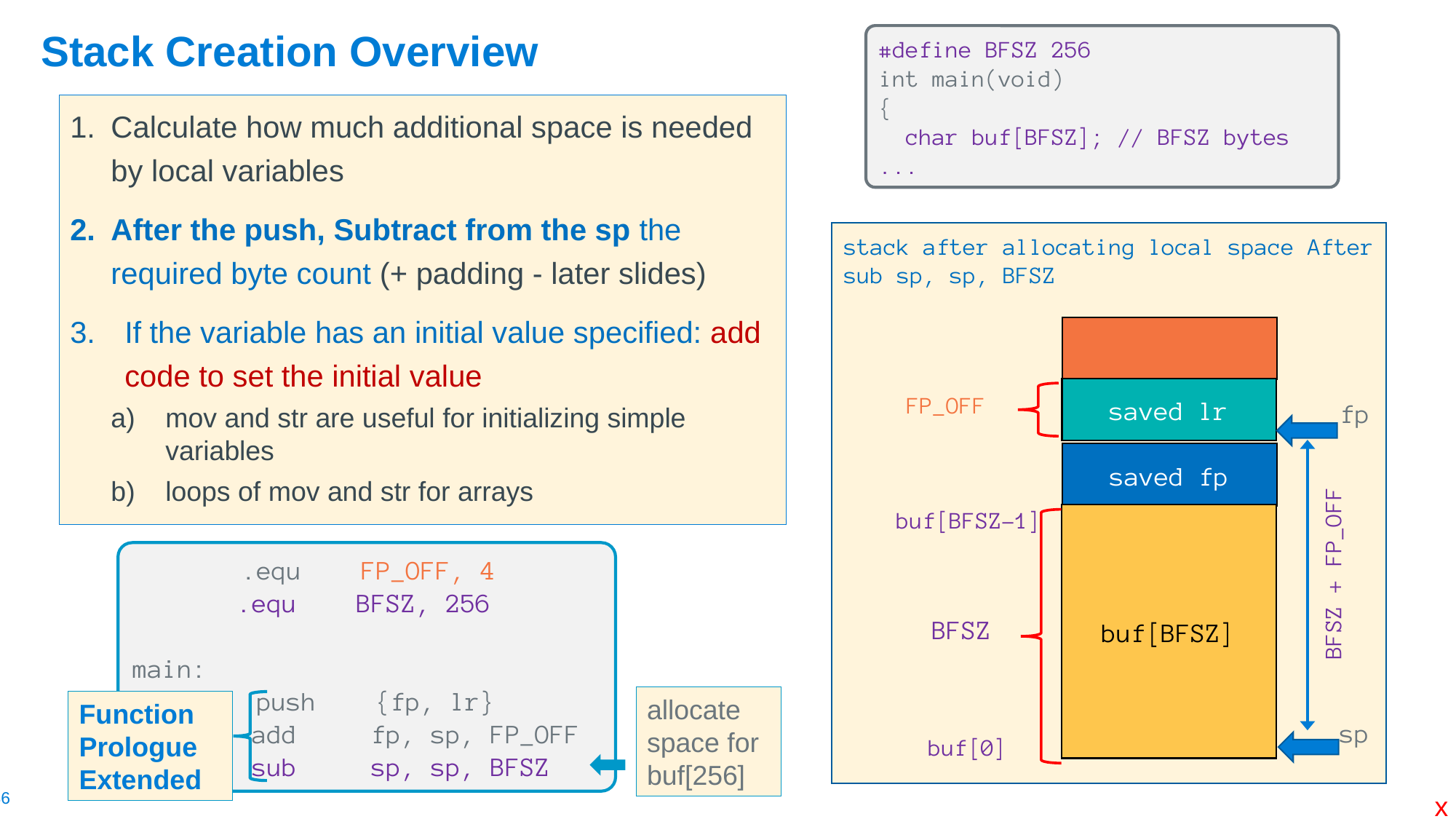

# Stack Creation Overview
#define BFSZ 256
int main(void)
{
  char buf[BFSZ]; // BFSZ bytes
...
Calculate how much additional space is needed by local variables
After the push, Subtract from the sp the required byte count (+ padding - later slides)
If the variable has an initial value specified: add code to set the initial value
mov and str are useful for initializing simple variables
loops of mov and str for arrays

stack after allocating local space After 	sub sp, sp, BFSZ

saved lr
fp

saved fp
sp

buf[BFSZ]

FP_OFF
BFSZ + FP_OFF
buf[BFSZ-1]
buf[0]

BFSZ
	.equ    FP_OFF, 4
       .equ    BFSZ, 256

main:
   	 push    {fp, lr}
        add     fp, sp, FP_OFF
        sub     sp, sp, BFSZ
allocate space for buf[256]

Function Prologue Extended
x